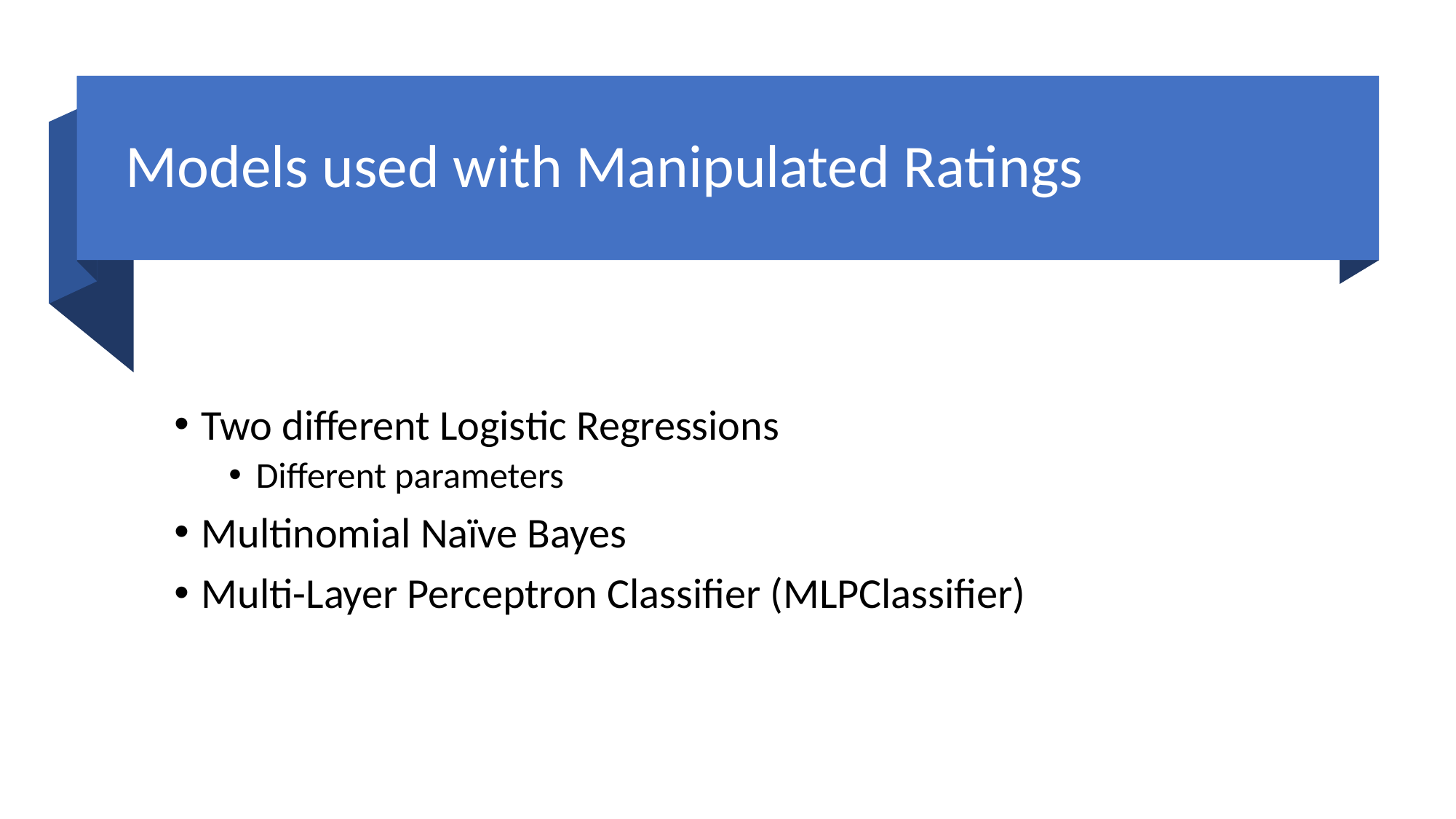

# Models used with Manipulated Ratings

Two different Logistic Regressions
Different parameters
Multinomial Naïve Bayes
Multi-Layer Perceptron Classifier (MLPClassifier)